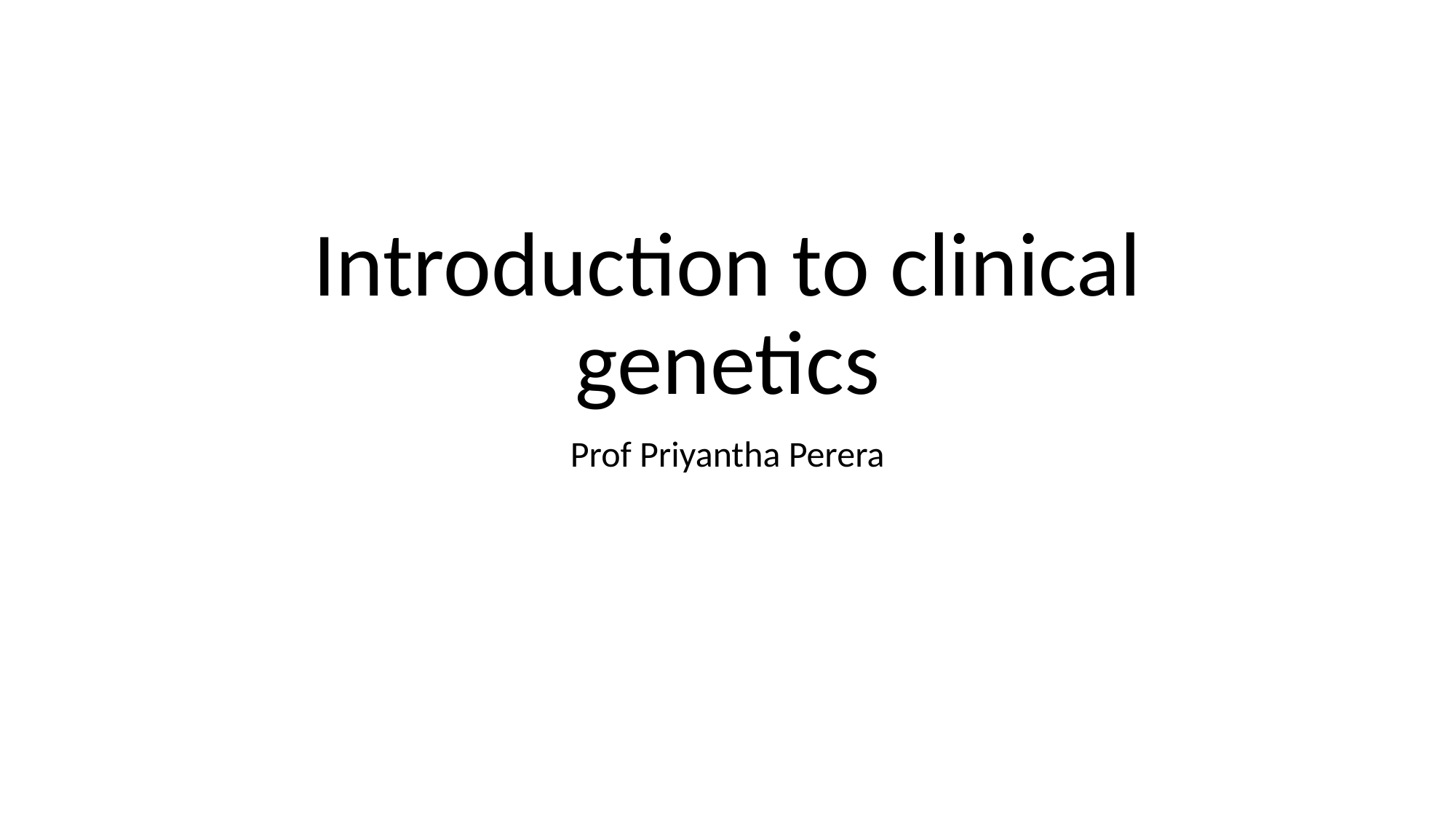

# Introduction to clinical genetics
Prof Priyantha Perera